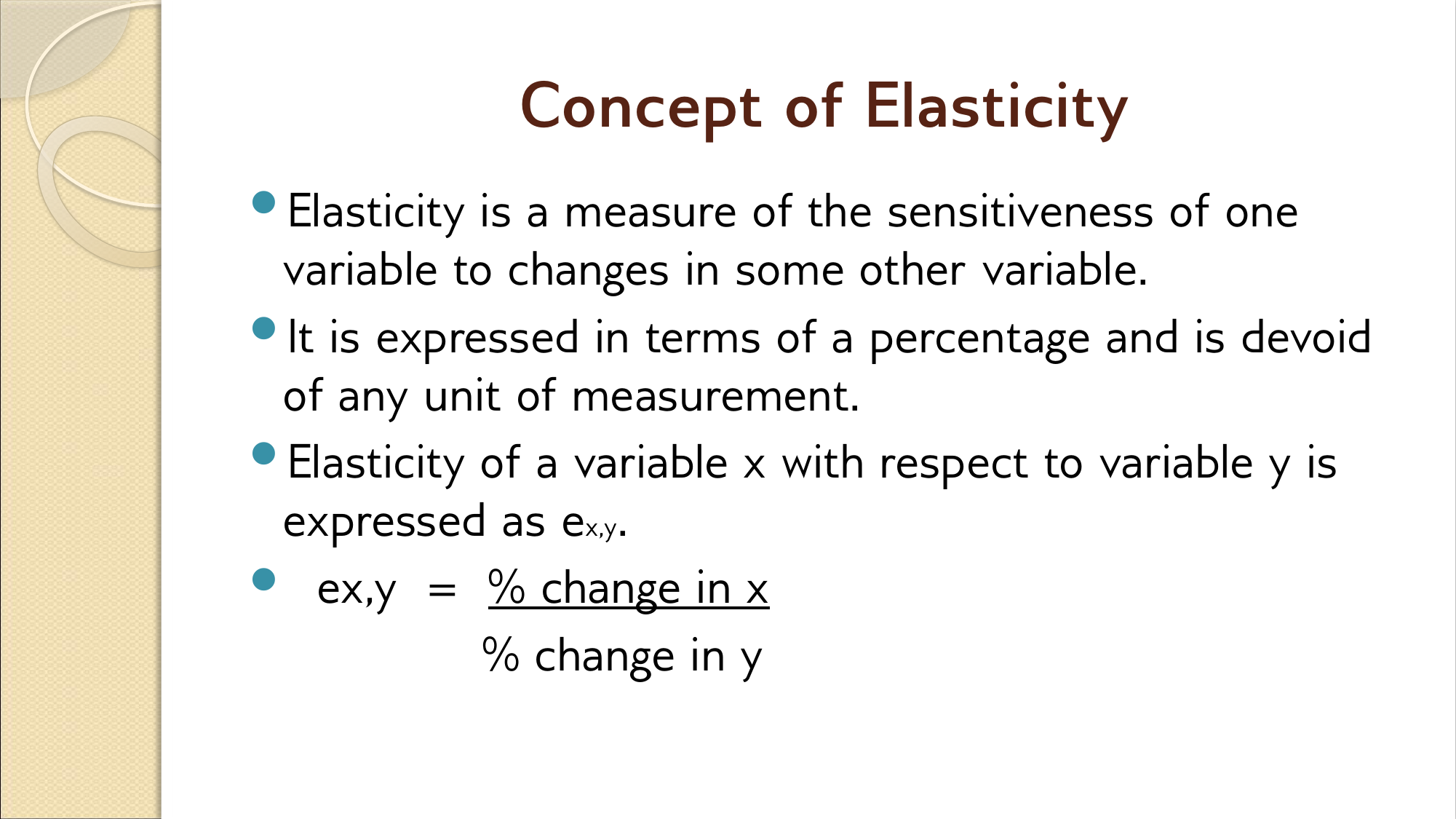

# Concept of Elasticity
Elasticity is a measure of the sensitiveness of one variable to changes in some other variable.
It is expressed in terms of a percentage and is devoid of any unit of measurement.
Elasticity of a variable x with respect to variable y is expressed as ex,y.
  ex,y  =  % change in x
                % change in y